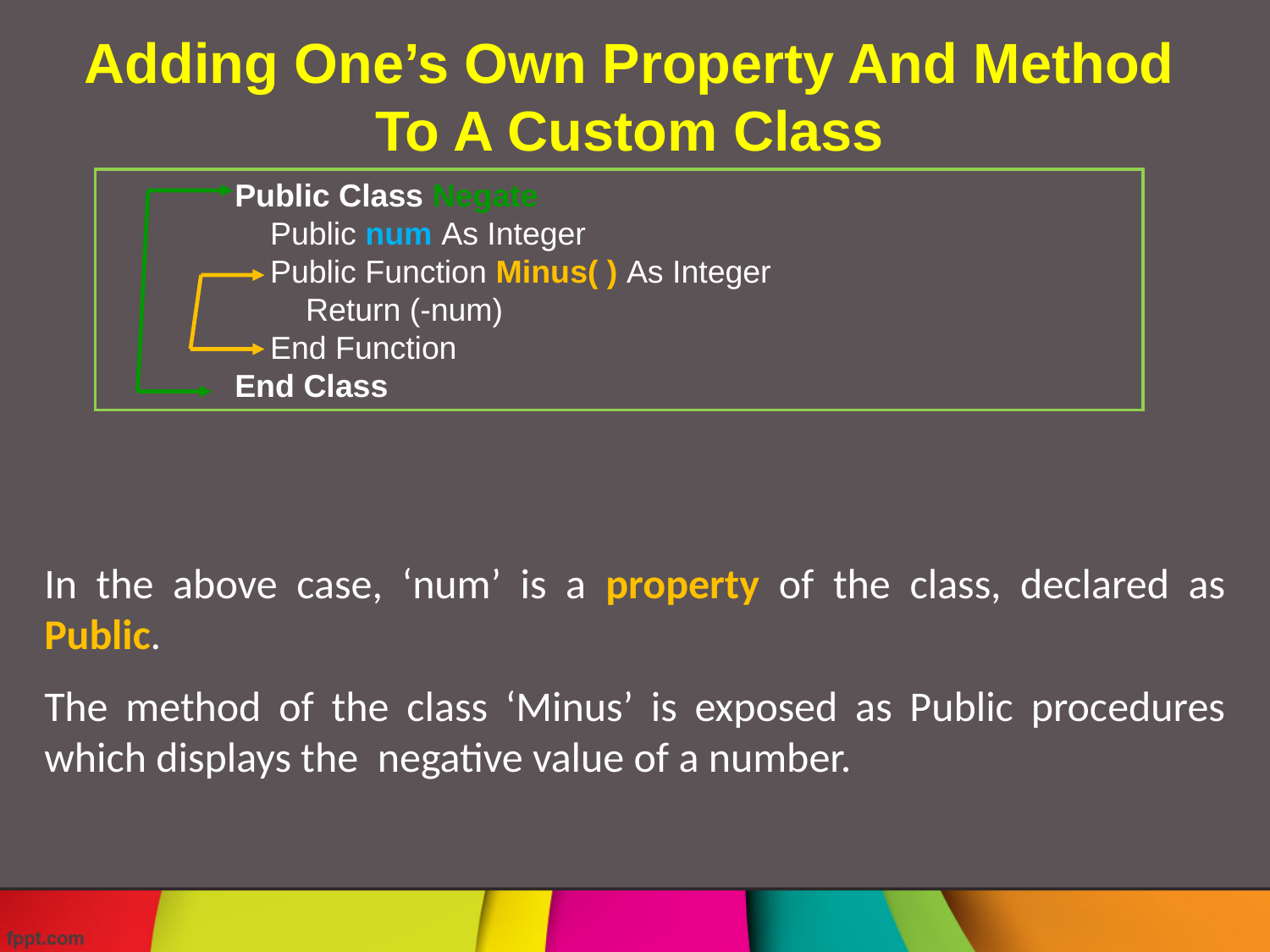

Adding One’s Own Property And Method To A Custom Class
	Public Class Negate
	    Public num As Integer
	    Public Function Minus( ) As Integer
	        Return (-num)
	    End Function
	End Class

In the above case, ‘num’ is a property of the class, declared as Public.
The method of the class ‘Minus’ is exposed as Public procedures which displays the  negative value of a number.